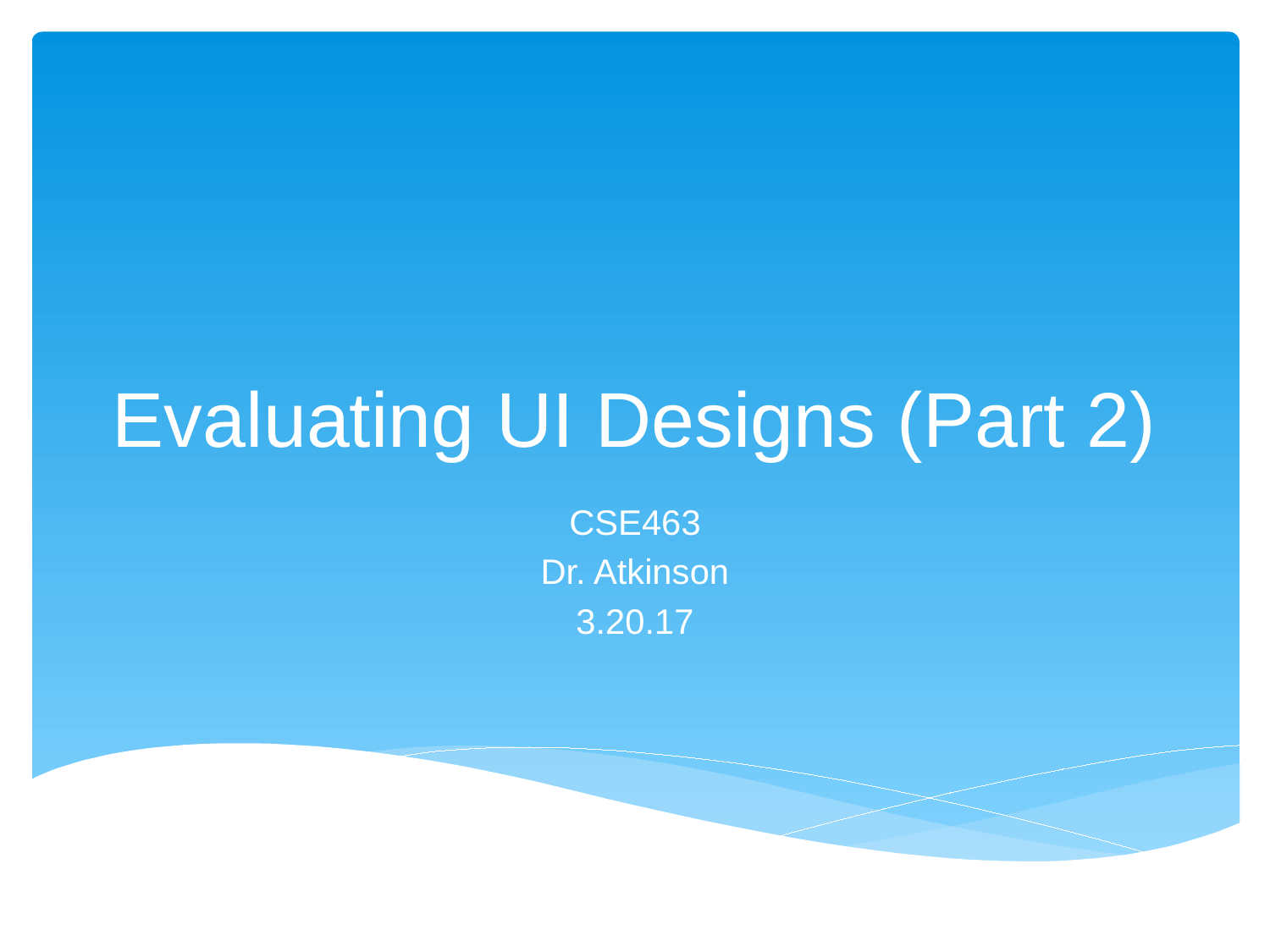

# Evaluating UI Designs (Part 2)
CSE463
Dr. Atkinson
3.20.17